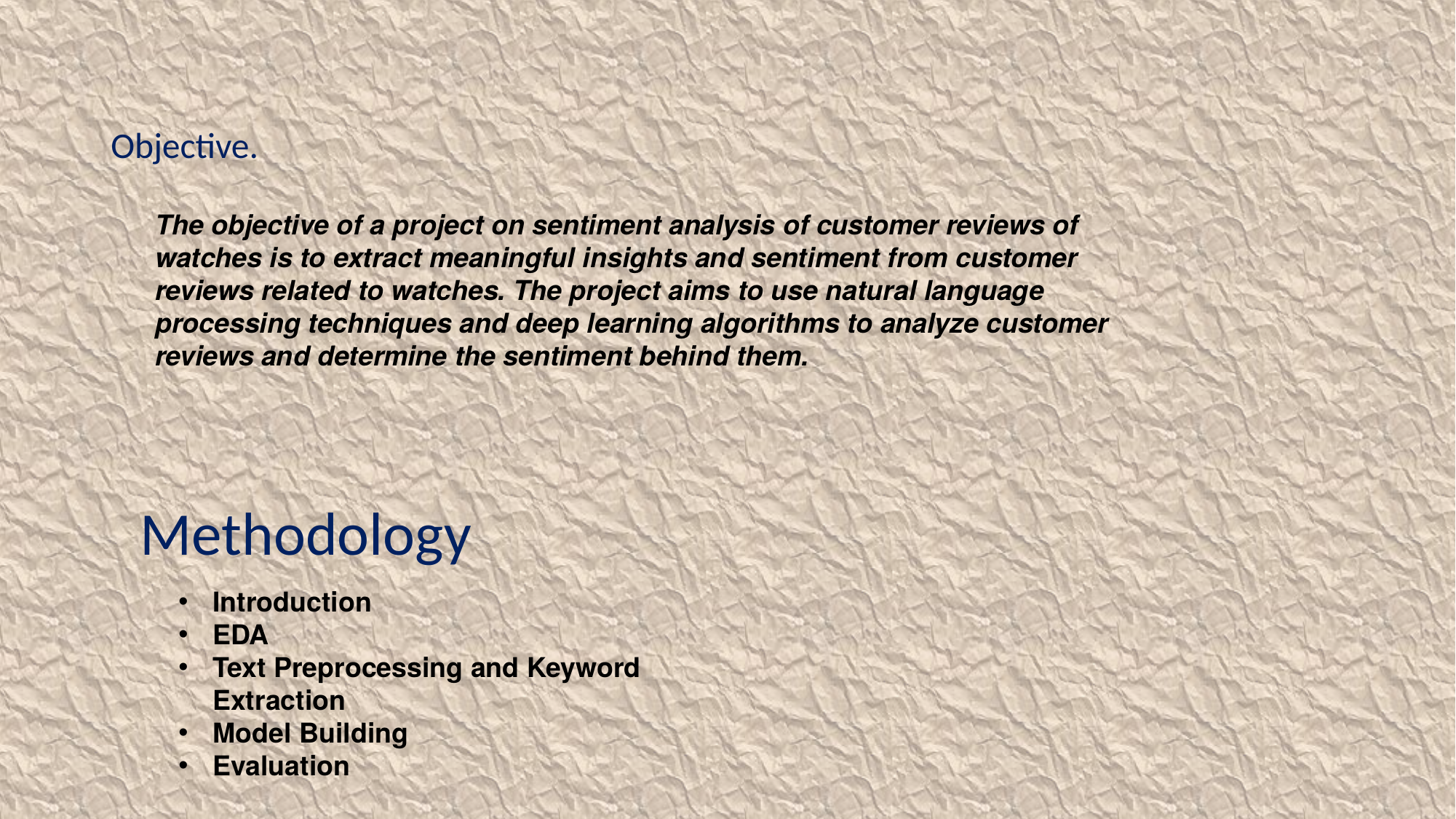

# Objective.
The objective of a project on sentiment analysis of customer reviews of watches is to extract meaningful insights and sentiment from customer reviews related to watches. The project aims to use natural language processing techniques and deep learning algorithms to analyze customer reviews and determine the sentiment behind them.
Methodology
Introduction
EDA
Text Preprocessing and Keyword Extraction
Model Building
Evaluation